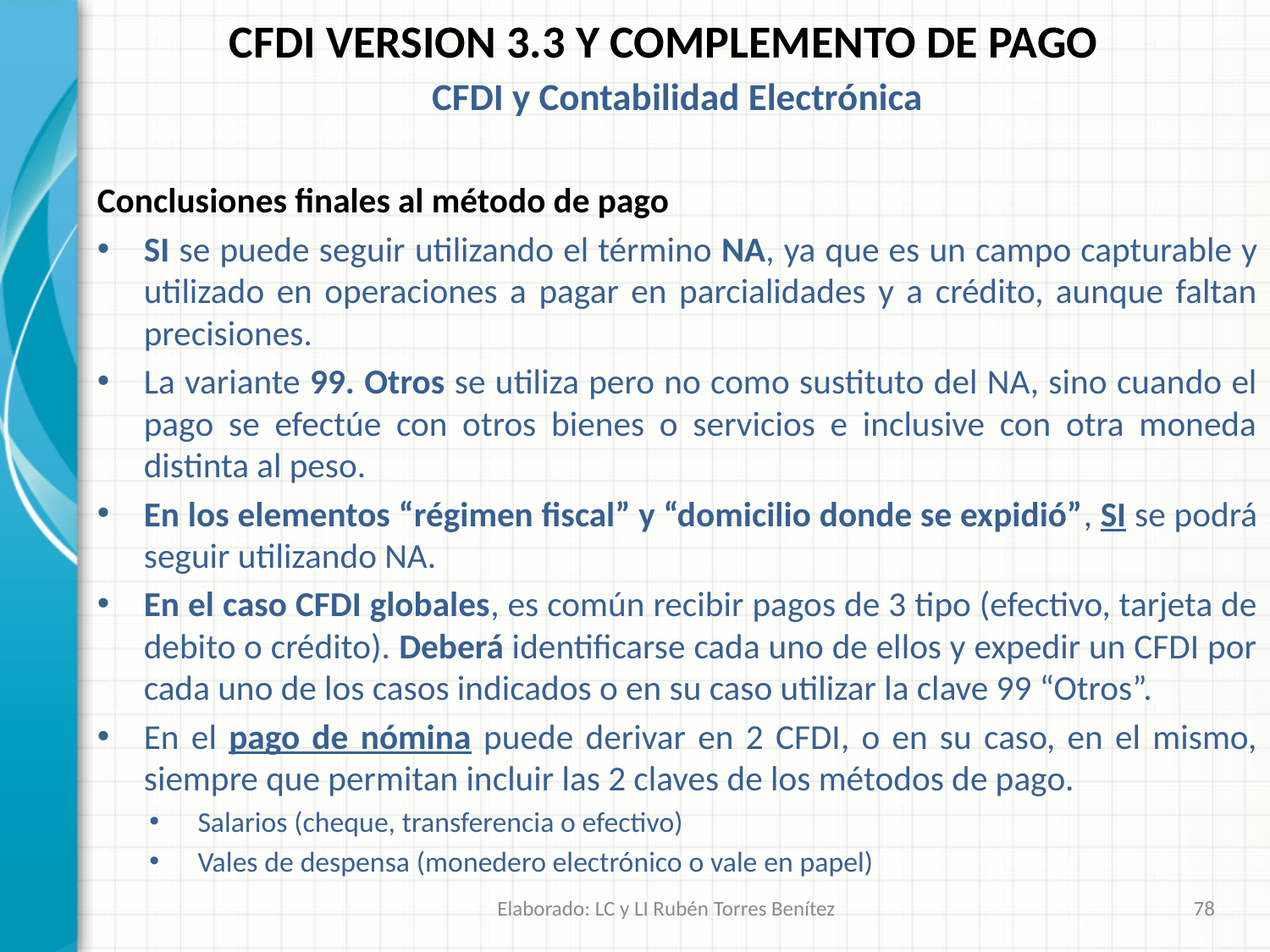

CFDI VERSION 3.3 Y COMPLEMENTO DE PAGO
CFDI y Contabilidad Electrónica

Conclusiones finales al método de pago
SI se puede seguir utilizando el término NA, ya que es un campo capturable y utilizado en operaciones a pagar en parcialidades y a crédito, aunque faltan precisiones.
La variante 99. Otros se utiliza pero no como sustituto del NA, sino cuando el pago se efectúe con otros bienes o servicios e inclusive con otra moneda distinta al peso.
En los elementos “régimen fiscal” y “domicilio donde se expidió”, SI se podrá seguir utilizando NA.
En el caso CFDI globales, es común recibir pagos de 3 tipo (efectivo, tarjeta de debito o crédito). Deberá identificarse cada uno de ellos y expedir un CFDI por cada uno de los casos indicados o en su caso utilizar la clave 99 “Otros”.
En el pago de nómina puede derivar en 2 CFDI, o en su caso, en el mismo, siempre que permitan incluir las 2 claves de los métodos de pago.
Salarios (cheque, transferencia o efectivo)
Vales de despensa (monedero electrónico o vale en papel)

Elaborado: LC y LI Rubén Torres Benítez
78